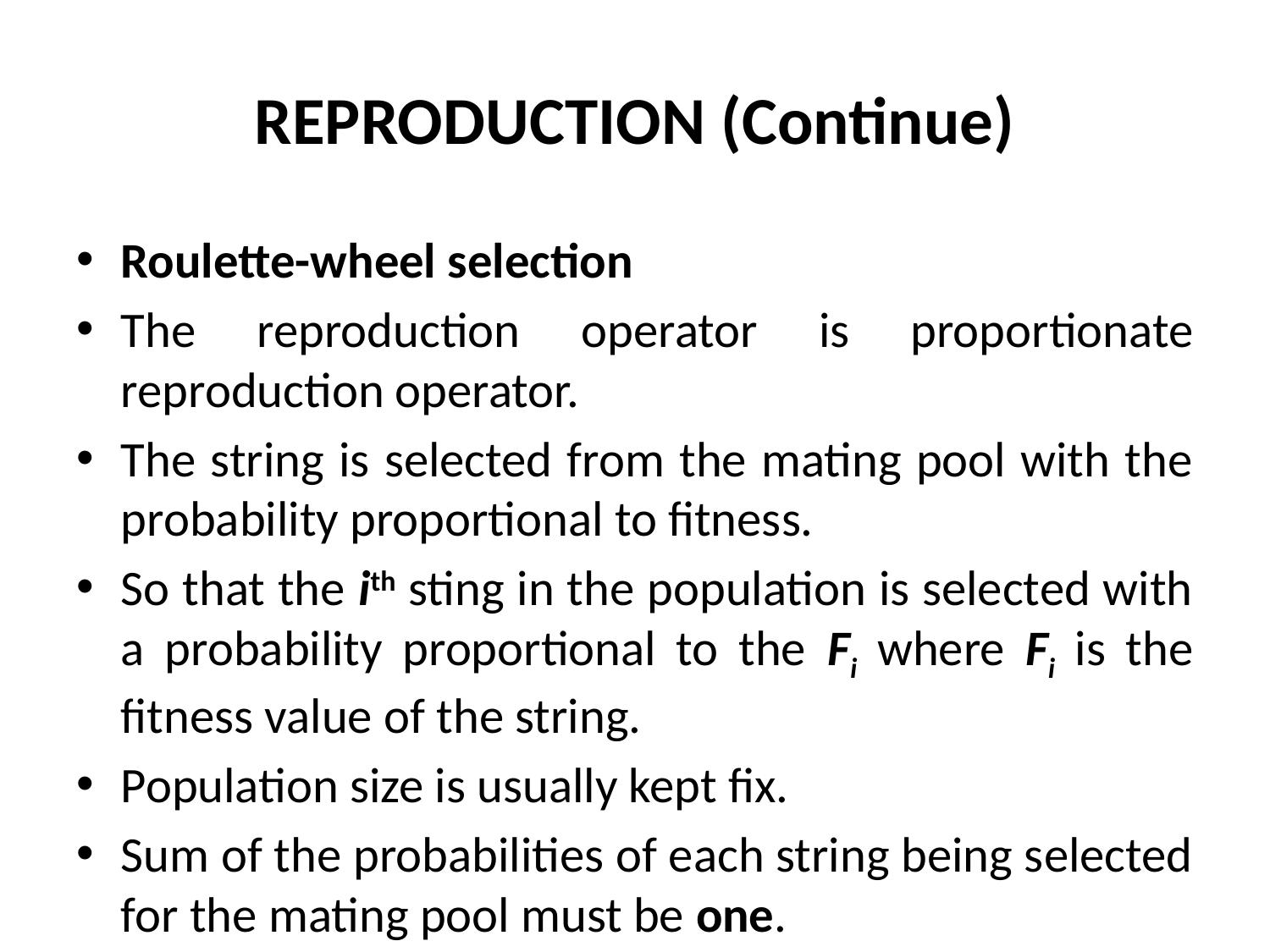

# REPRODUCTION (Continue)
Roulette-wheel selection
The reproduction operator is proportionate reproduction operator.
The string is selected from the mating pool with the probability proportional to fitness.
So that the ith sting in the population is selected with a probability proportional to the Fi where Fi is the fitness value of the string.
Population size is usually kept fix.
Sum of the probabilities of each string being selected for the mating pool must be one.